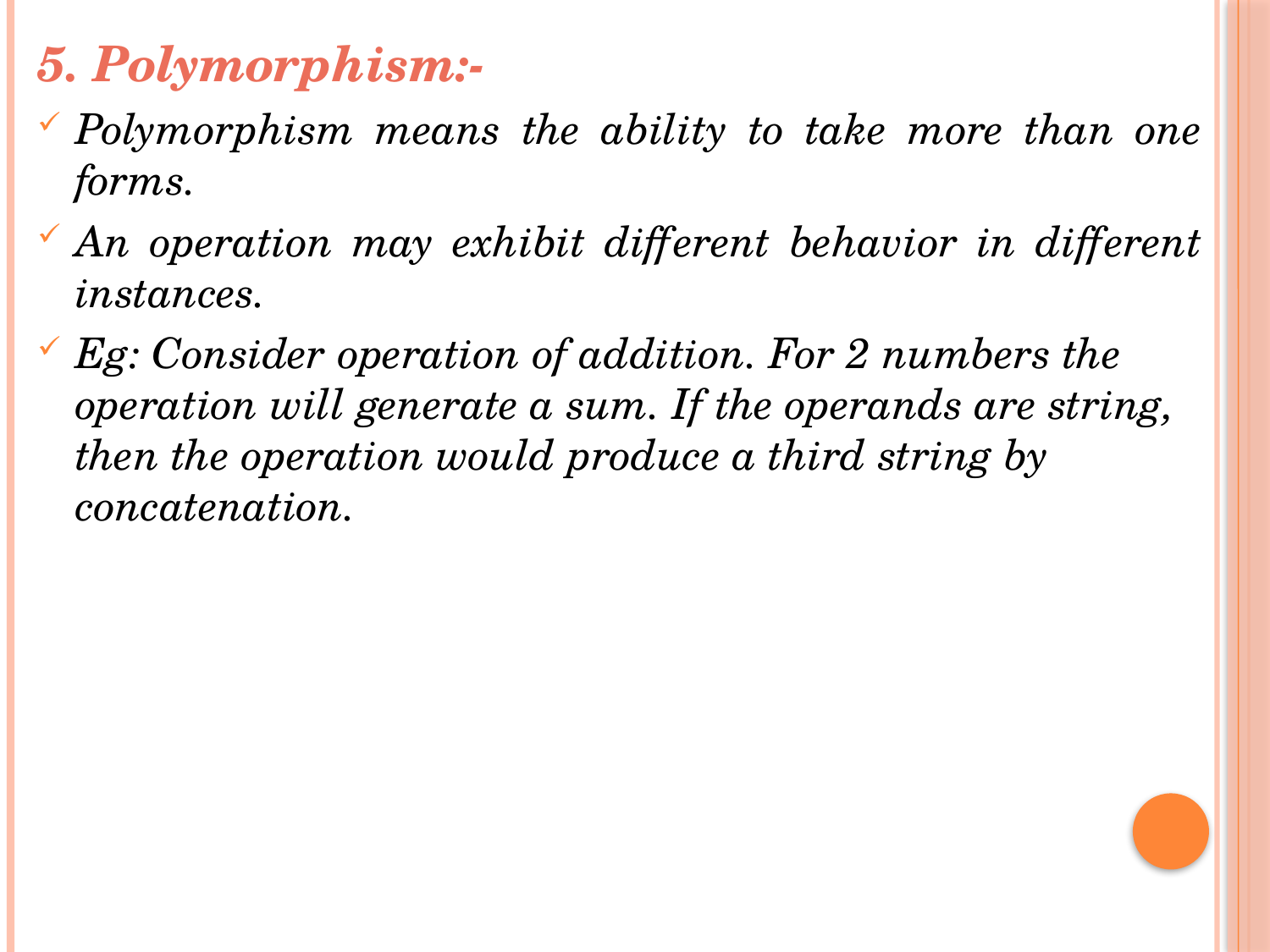

5. Polymorphism:-
Polymorphism means the ability to take more than one forms.
An operation may exhibit different behavior in different instances.
Eg: Consider operation of addition. For 2 numbers the operation will generate a sum. If the operands are string, then the operation would produce a third string by concatenation.